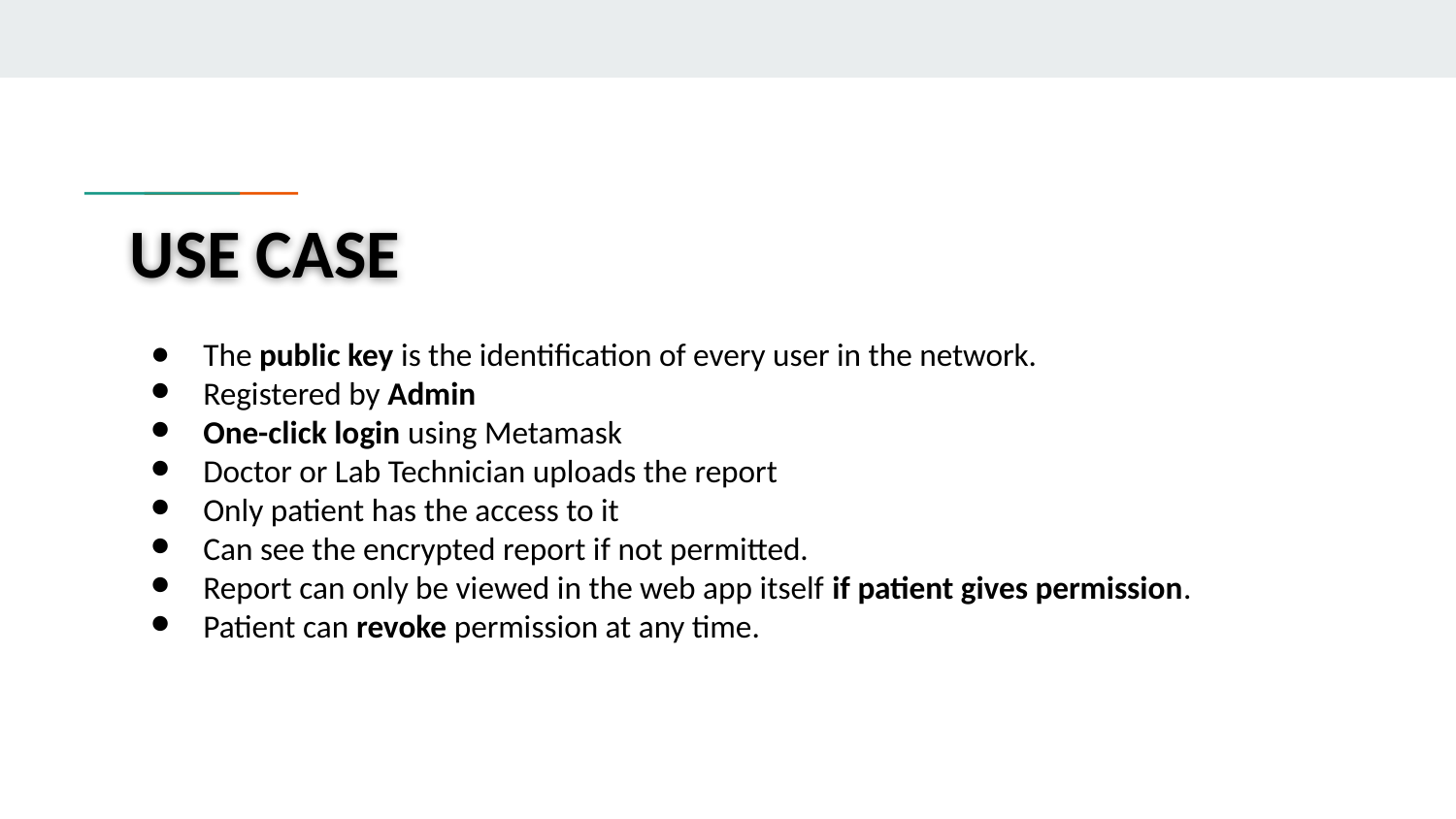

# USE CASE
The public key is the identification of every user in the network.
Registered by Admin
One-click login using Metamask
Doctor or Lab Technician uploads the report
Only patient has the access to it
Can see the encrypted report if not permitted.
Report can only be viewed in the web app itself if patient gives permission.
Patient can revoke permission at any time.